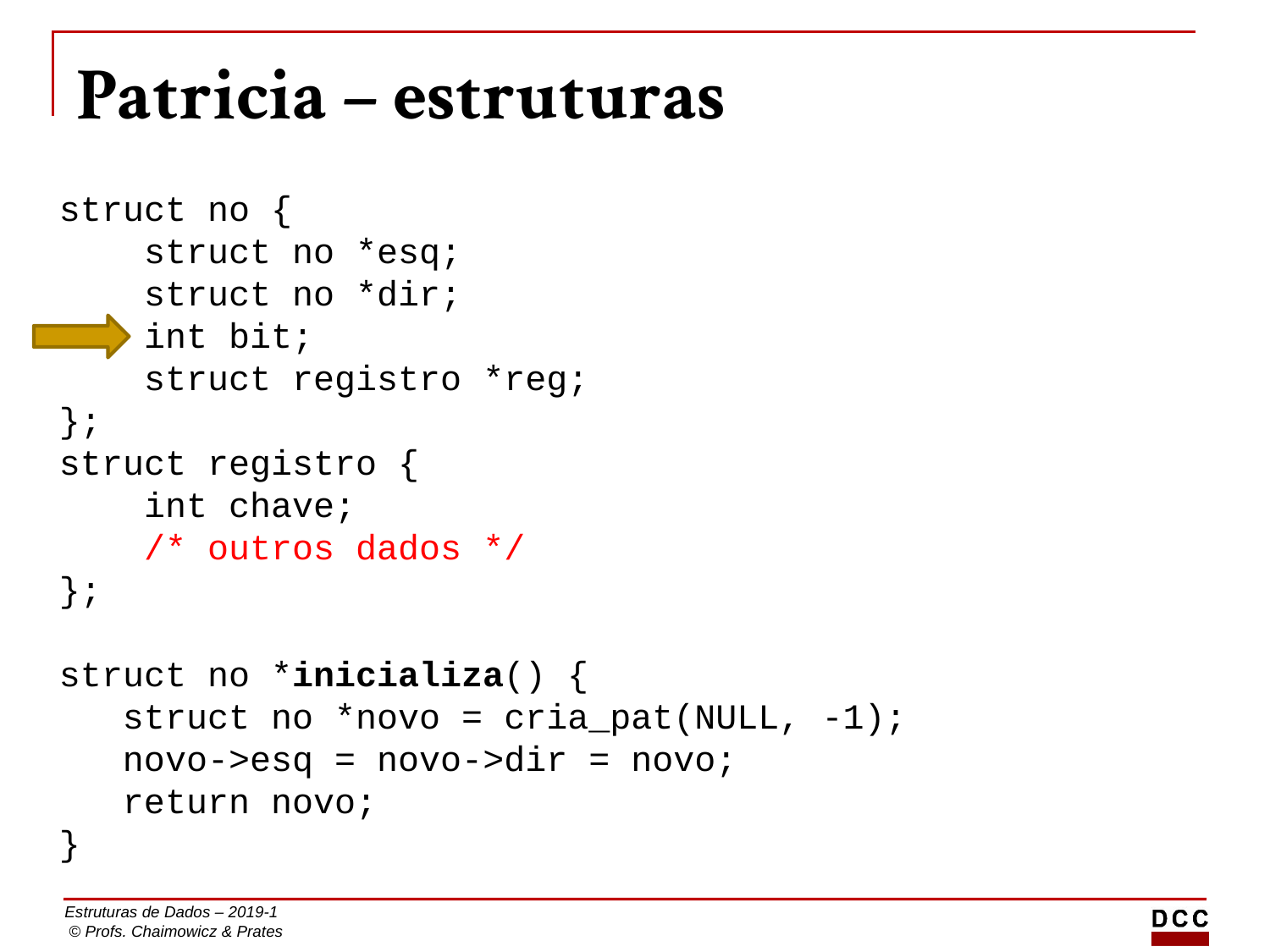

# Patricia – estruturas
struct no {
    struct no *esq;
    struct no *dir;
    int bit;
    struct registro *reg;
};
struct registro {
    int chave;
    /* outros dados */
};

struct no *inicializa() {
   struct no *novo = cria_pat(NULL, -1);
   novo->esq = novo->dir = novo;
   return novo;
}